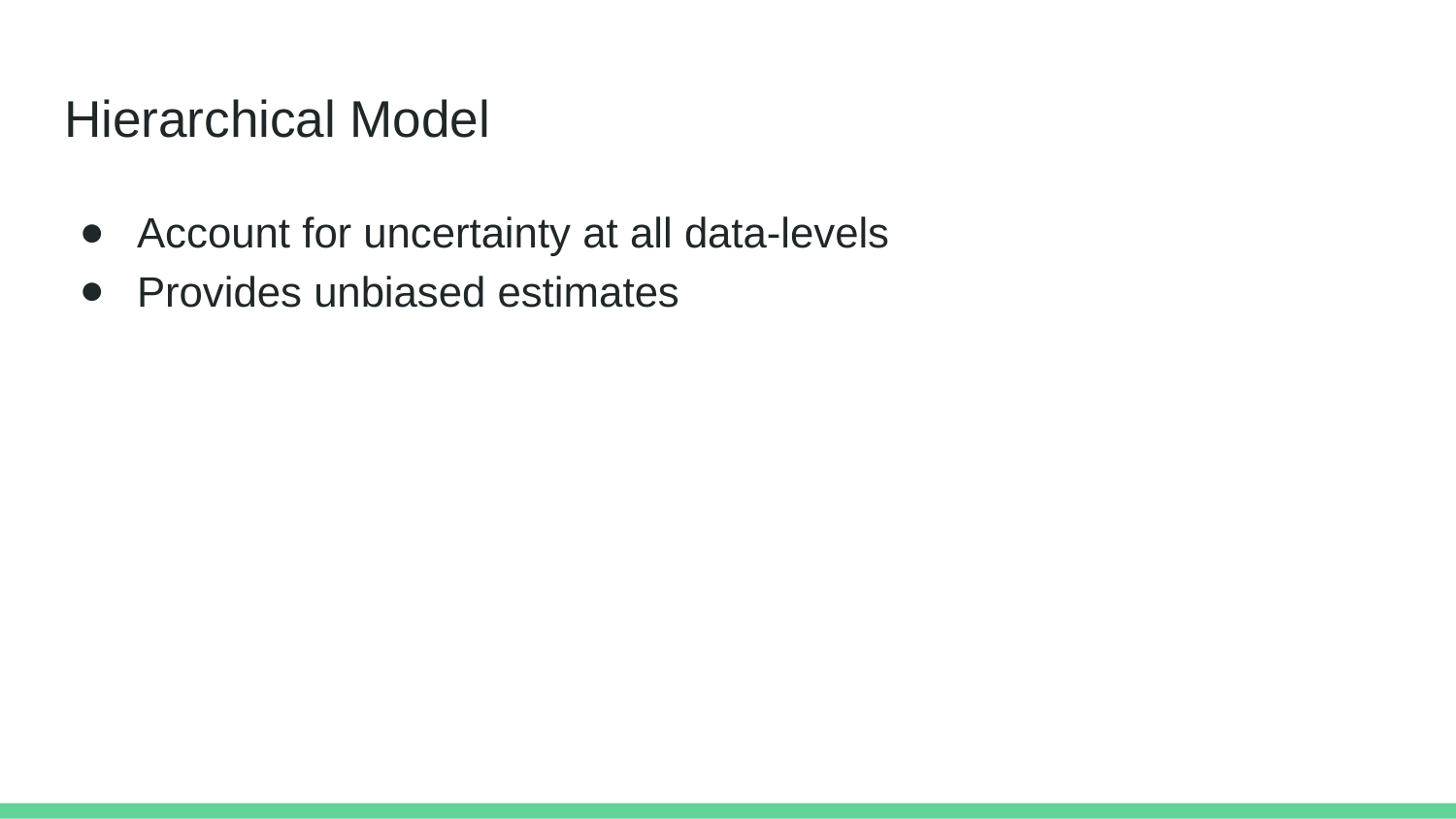

# Hierarchical Model
Account for uncertainty at all data-levels
Provides unbiased estimates